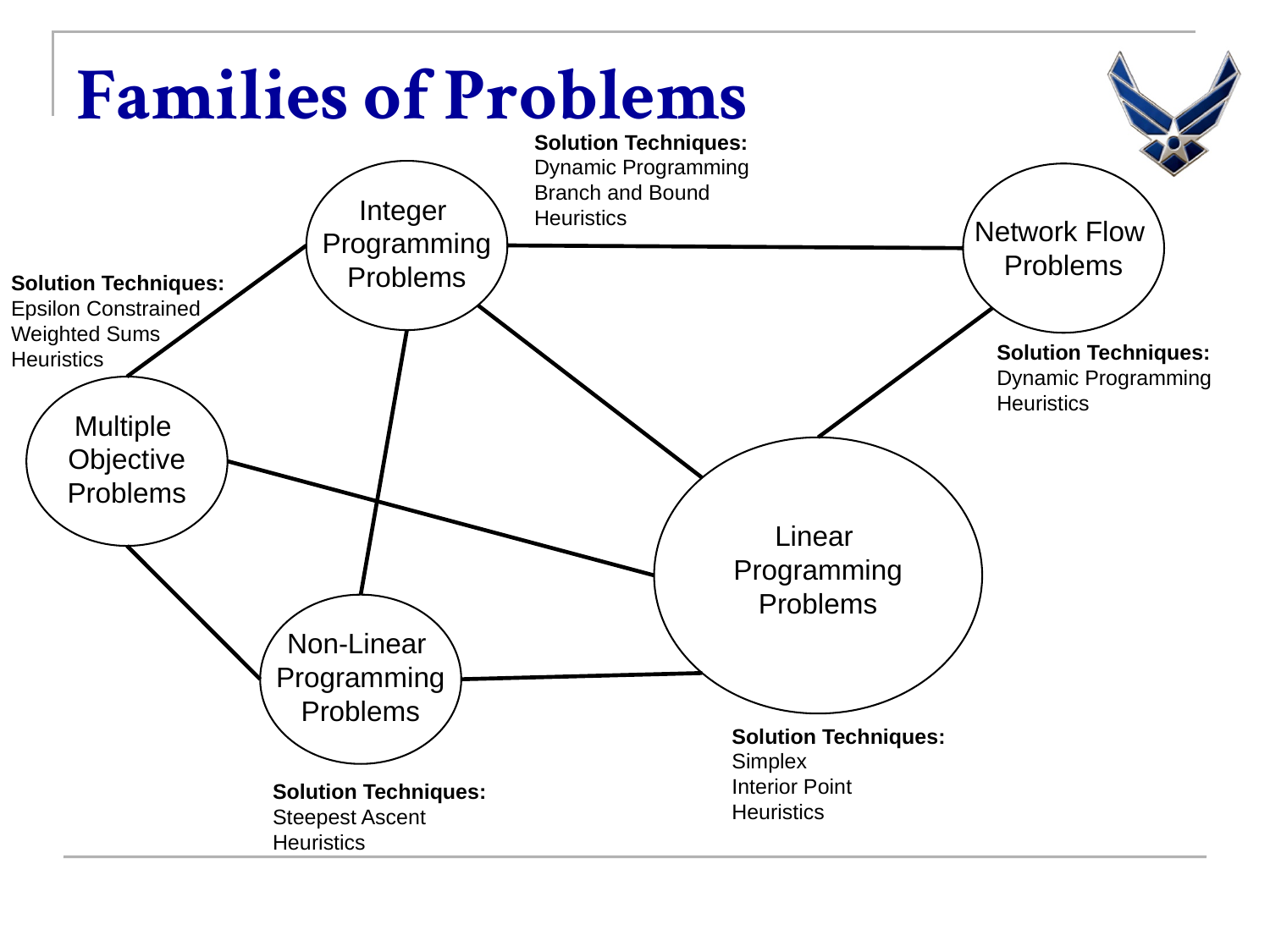

# Families of Problems
Solution Techniques:
Dynamic Programming
Branch and Bound
Heuristics
Integer
Programming
Problems
Network Flow
Problems
Solution Techniques:
Epsilon Constrained
Weighted Sums
Heuristics
Solution Techniques:
Dynamic Programming
Heuristics

Multiple
Objective
Problems

Linear
Programming
Problems
Non-Linear
Programming
Problems
Solution Techniques:
Simplex
Interior Point
Heuristics

Solution Techniques:
Steepest Ascent
Heuristics